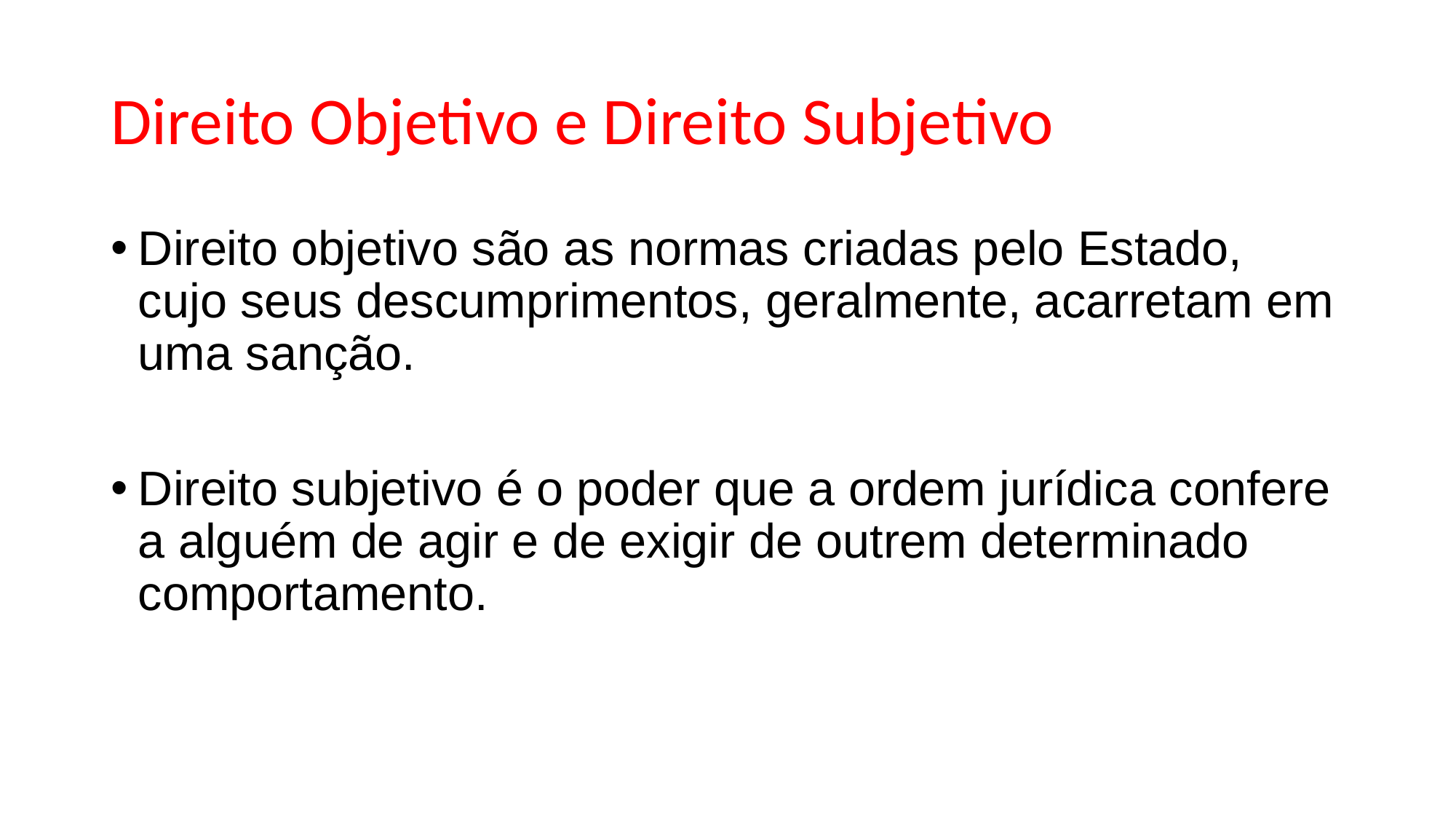

# Direito Objetivo e Direito Subjetivo
Direito objetivo são as normas criadas pelo Estado, cujo seus descumprimentos, geralmente, acarretam em uma sanção.

Direito subjetivo é o poder que a ordem jurídica confere a alguém de agir e de exigir de outrem determinado comportamento.